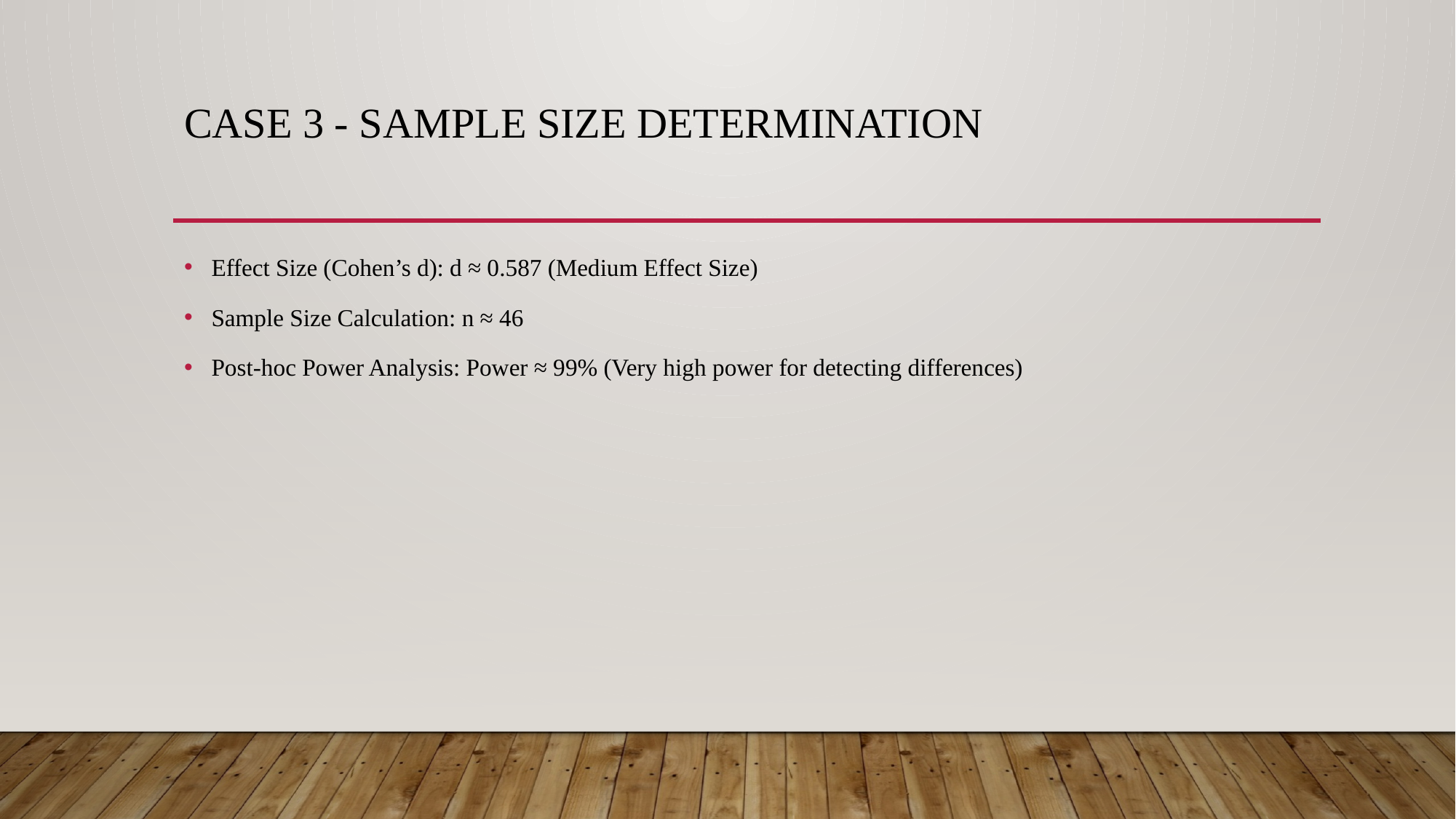

# Case 3 - Sample Size Determination
Effect Size (Cohen’s d): d ≈ 0.587 (Medium Effect Size)
Sample Size Calculation: n ≈ 46
Post-hoc Power Analysis: Power ≈ 99% (Very high power for detecting differences)